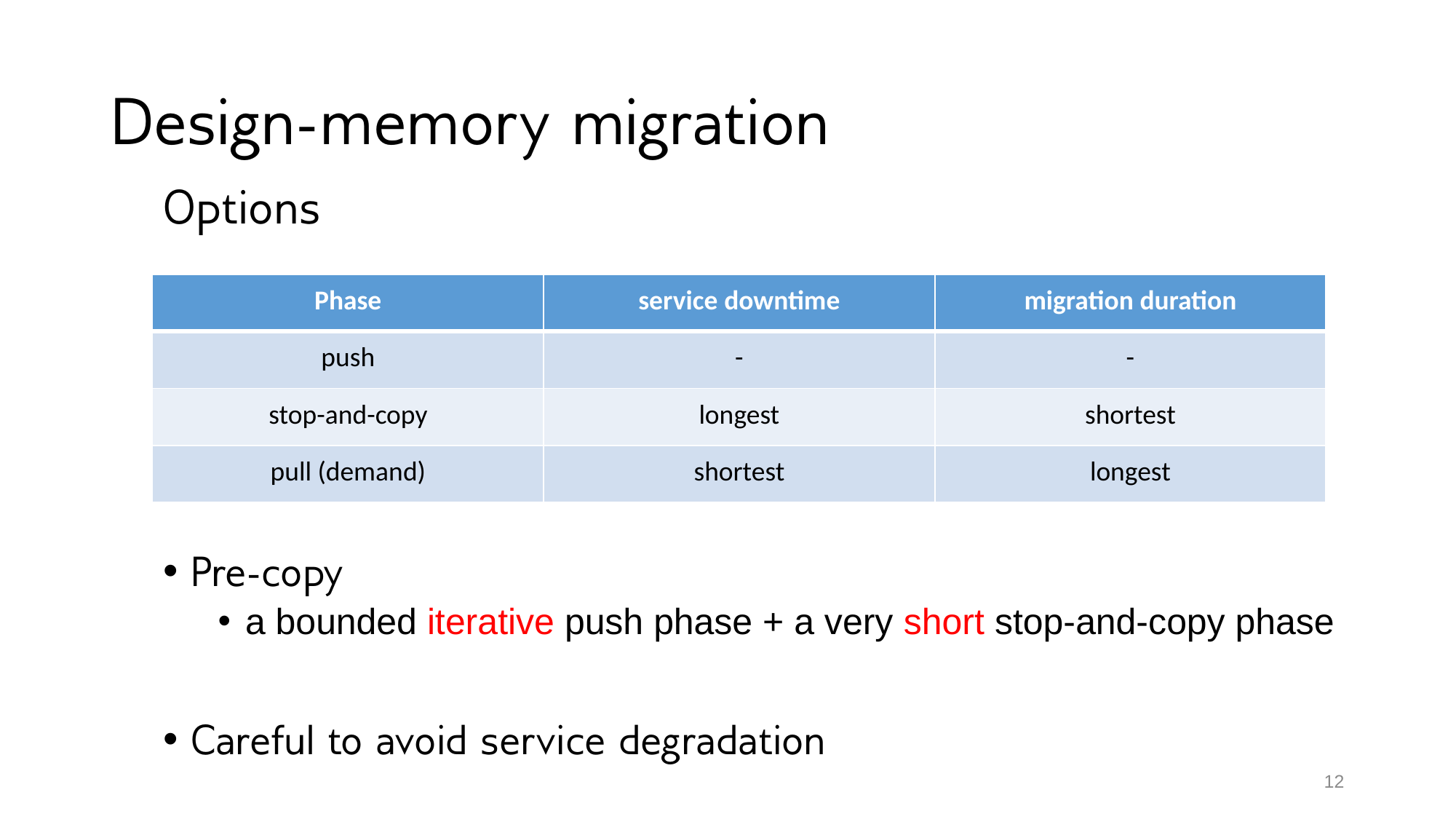

# Design-memory migration
Options
| Phase | service downtime | migration duration |
| --- | --- | --- |
| push | - | - |
| stop-and-copy | longest | shortest |
| pull (demand) | shortest | longest |
Pre-copy
a bounded iterative push phase + a very short stop-and-copy phase

Careful to avoid service degradation
12